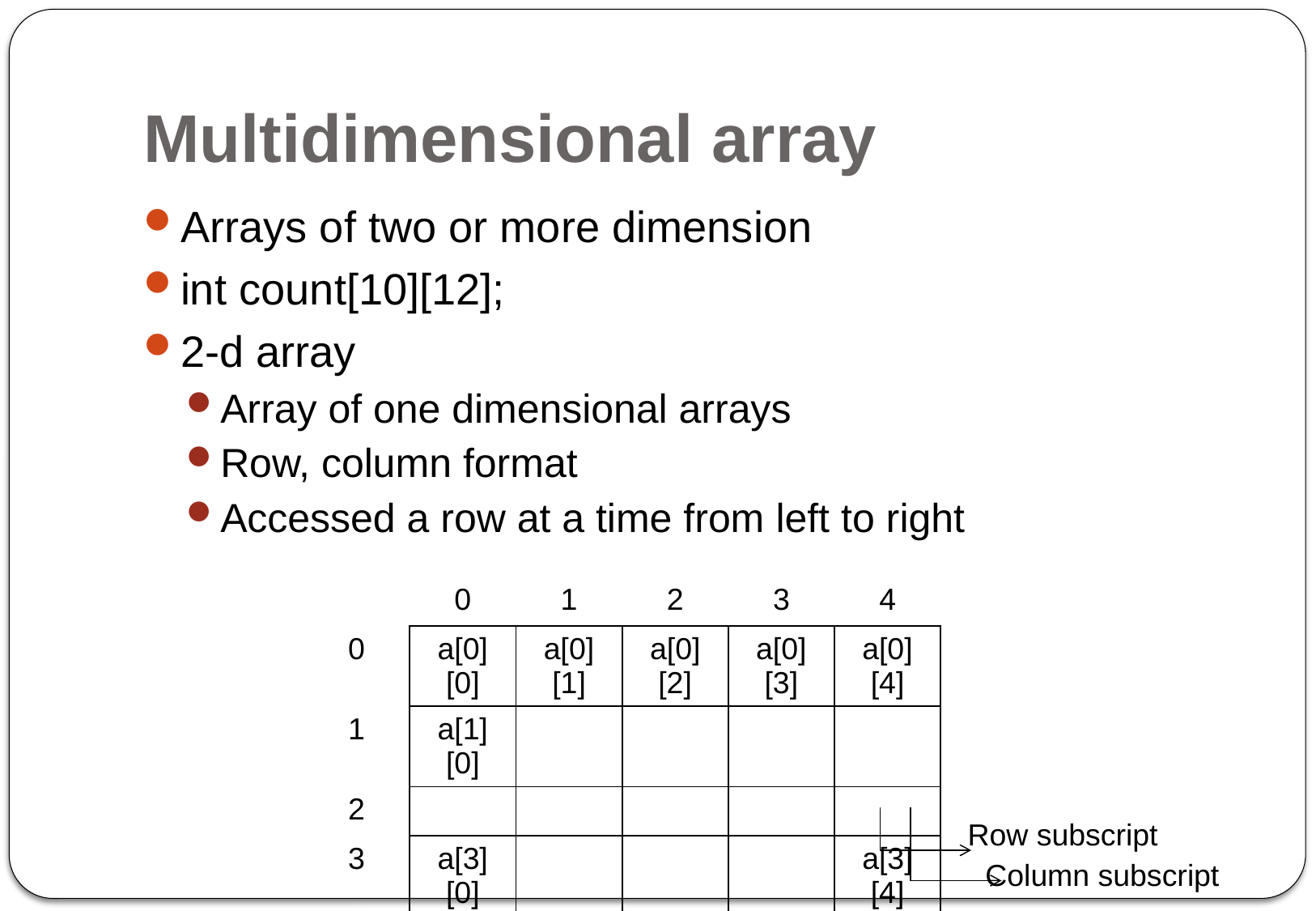

# Multidimensional array
Arrays of two or more dimension
int count[10][12];
2-d array
Array of one dimensional arrays
Row, column format
Accessed a row at a time from left to right

|  | 0 | 1 | 2 | 3 | 4 |
| --- | --- | --- | --- | --- | --- |
| 0 | a[0][0] | a[0][1] | a[0][2] | a[0][3] | a[0][4] |
| 1 | a[1][0] |  |  |  |  |
| 2 |  |  |  |  |  |
| 3 | a[3][0] |  |  |  | a[3][4] |

Row subscript
Column subscript